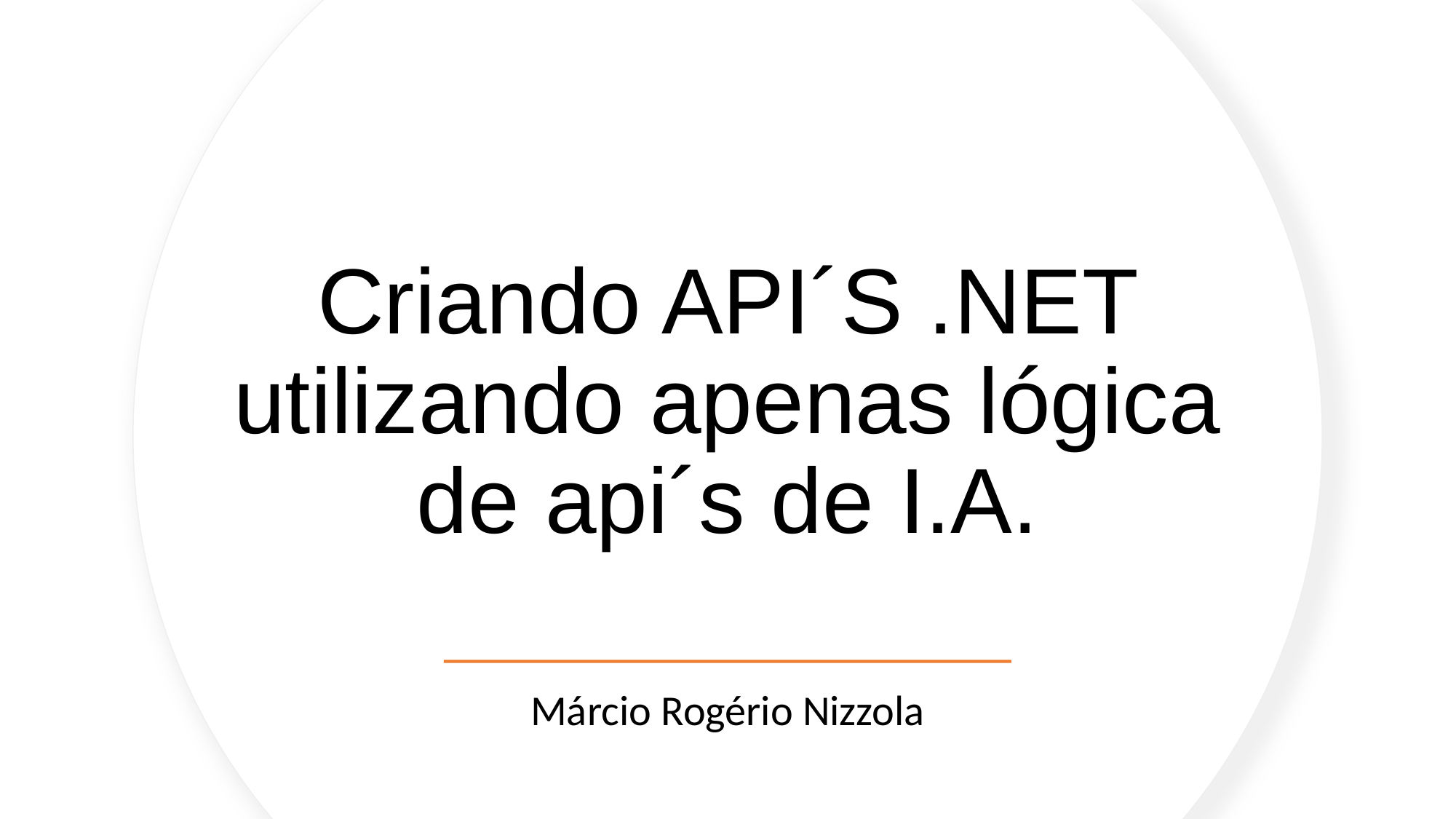

# Criando API´S .NET utilizando apenas lógica de api´s de I.A.

Márcio Rogério Nizzola